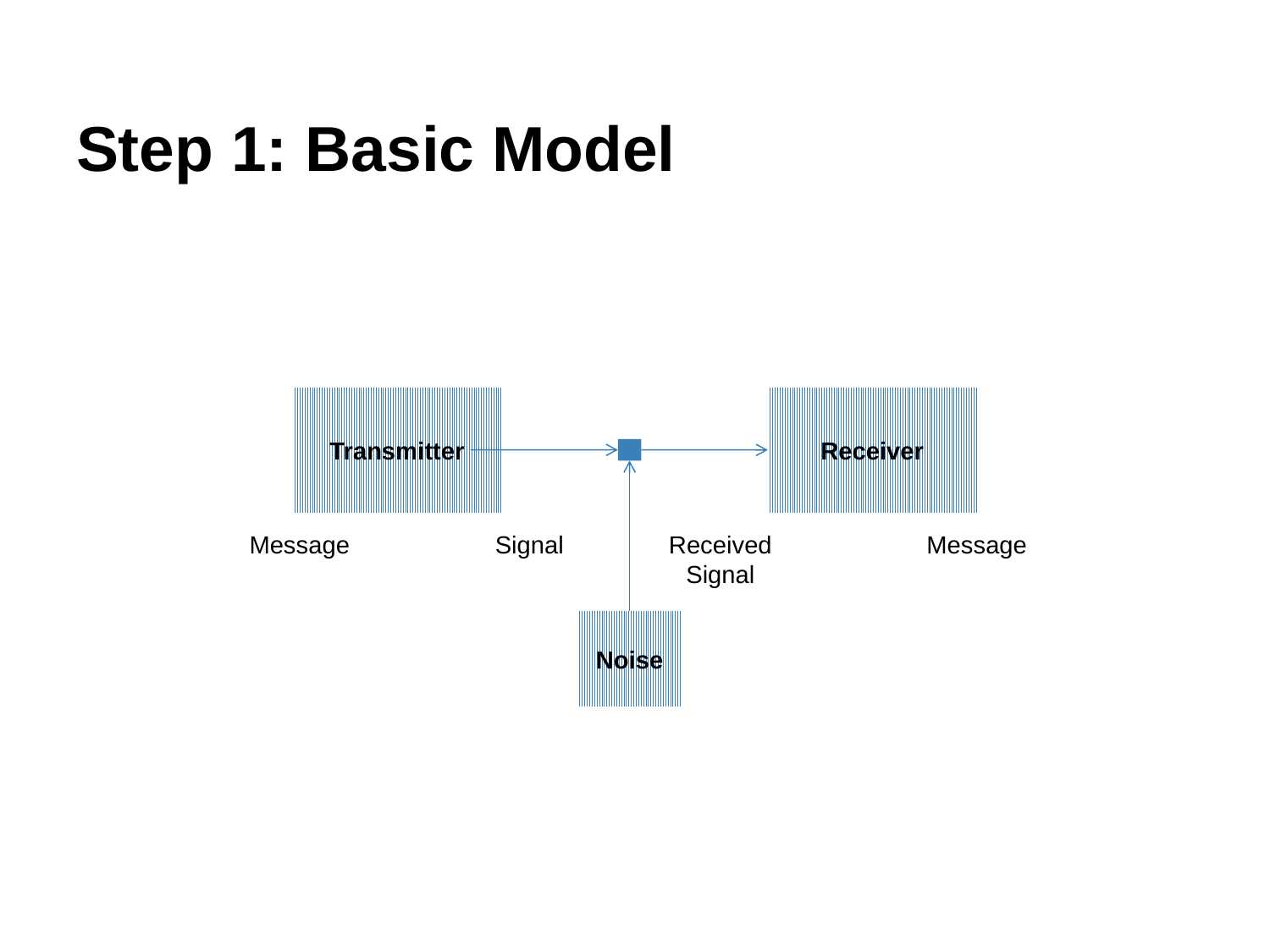

# Step 1: Basic Model
Transmitter
Receiver

Message
Signal
Received
Signal
Message
Noise